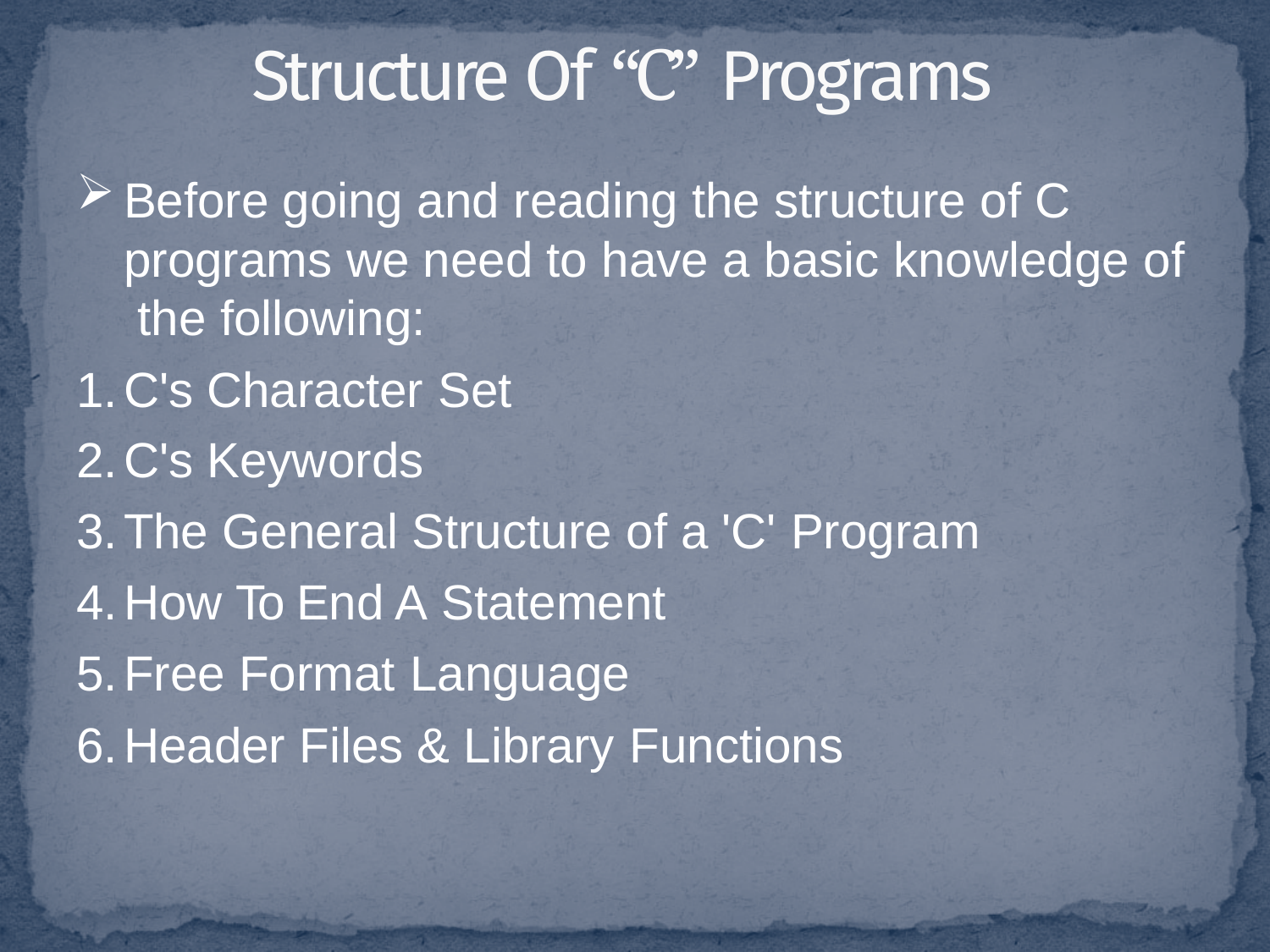

# Structure Of “C” Programs
Before going and reading the structure of C  programs we need to have a basic knowledge of  the following:
C's Character Set
C's Keywords
The General Structure of a 'C' Program
How To End A Statement
Free Format Language
Header Files & Library Functions